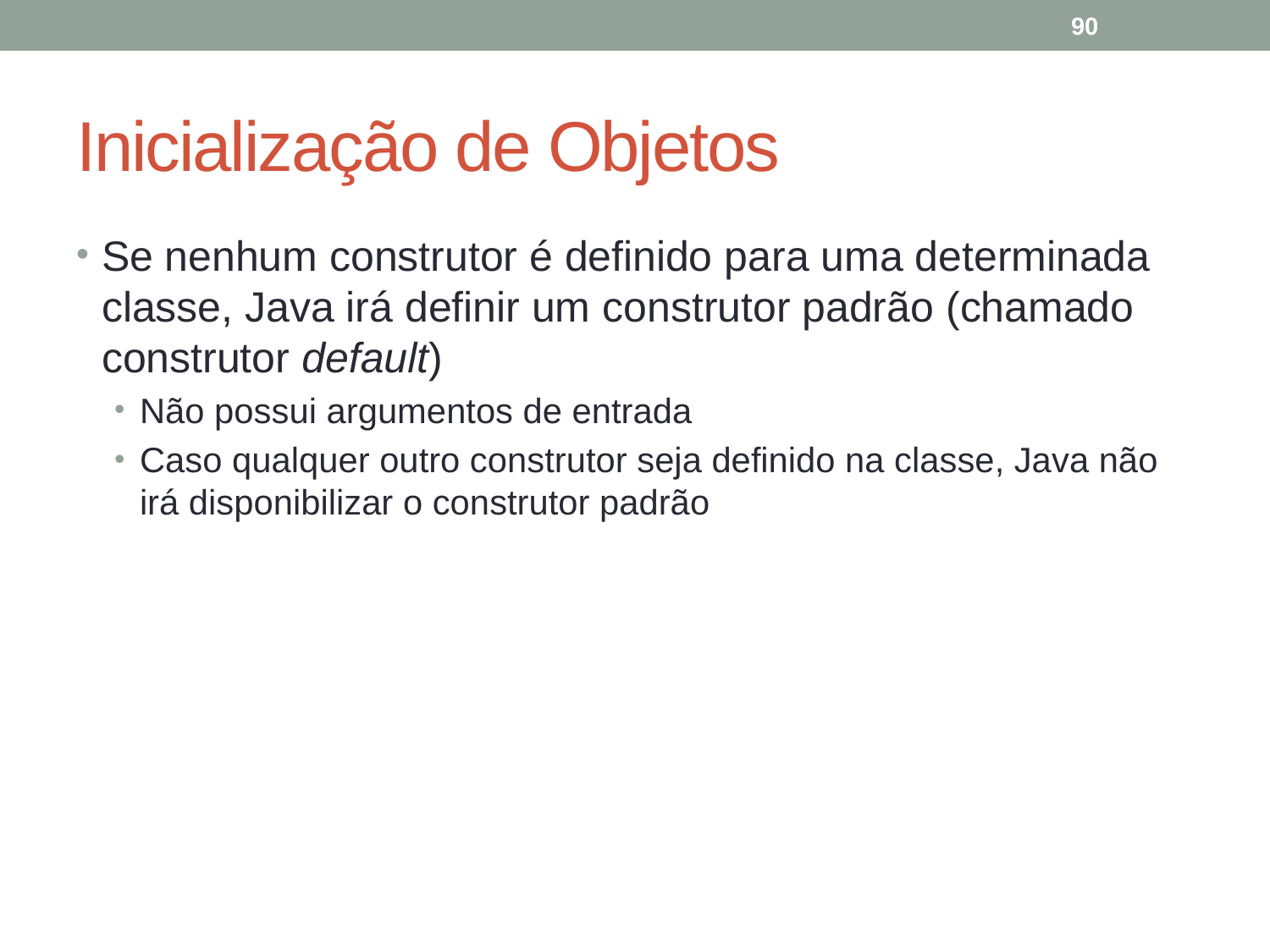

90
# Inicialização de Objetos
Se nenhum construtor é definido para uma determinada classe, Java irá definir um construtor padrão (chamado construtor default)
Não possui argumentos de entrada
Caso qualquer outro construtor seja definido na classe, Java não irá disponibilizar o construtor padrão